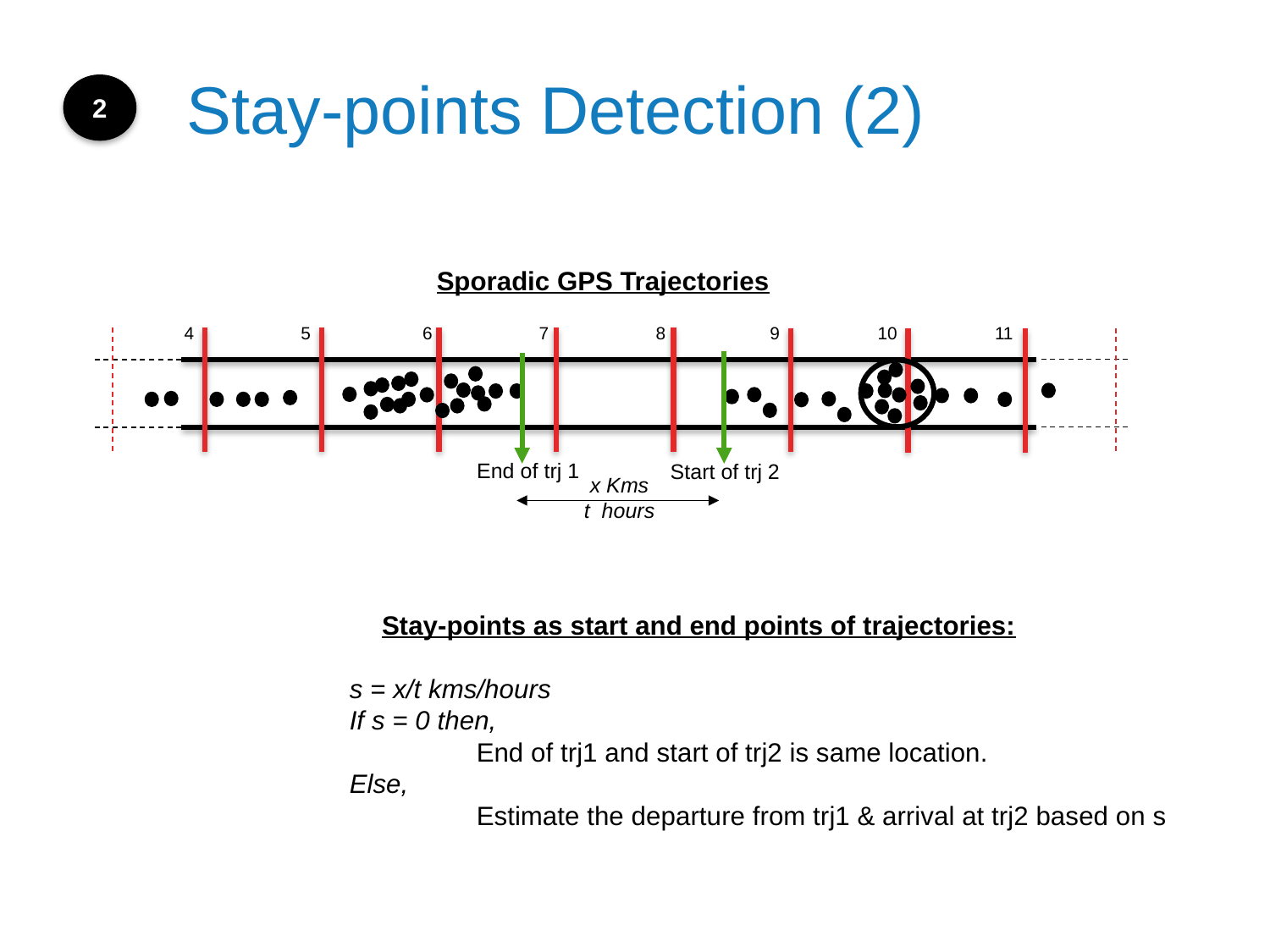

# Stay-points Detection (2)
2
Sporadic GPS Trajectories
   4                      5                       6                      7                      8	                   9	               10 	             11

End of trj 1
Start of trj 2
x Kms
t  hours
Stay-points as start and end points of trajectories:

	s = x/t kms/hours
	If s = 0 then,
		End of trj1 and start of trj2 is same location.
	Else,
		Estimate the departure from trj1 & arrival at trj2 based on s